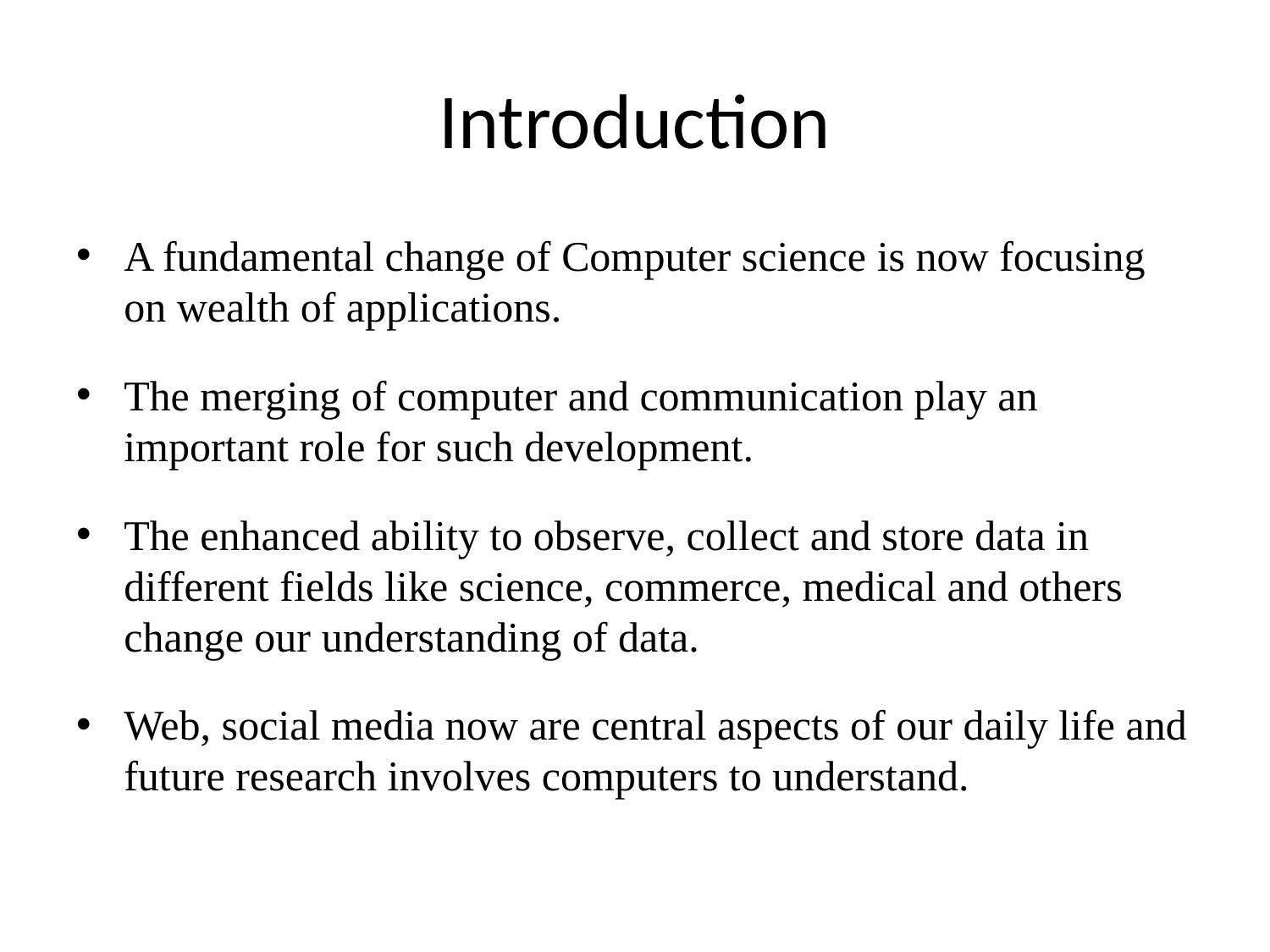

# Introduction
A fundamental change of Computer science is now focusing on wealth of applications.

The merging of computer and communication play an important role for such development.

The enhanced ability to observe, collect and store data in different fields like science, commerce, medical and others change our understanding of data.

Web, social media now are central aspects of our daily life and future research involves computers to understand.